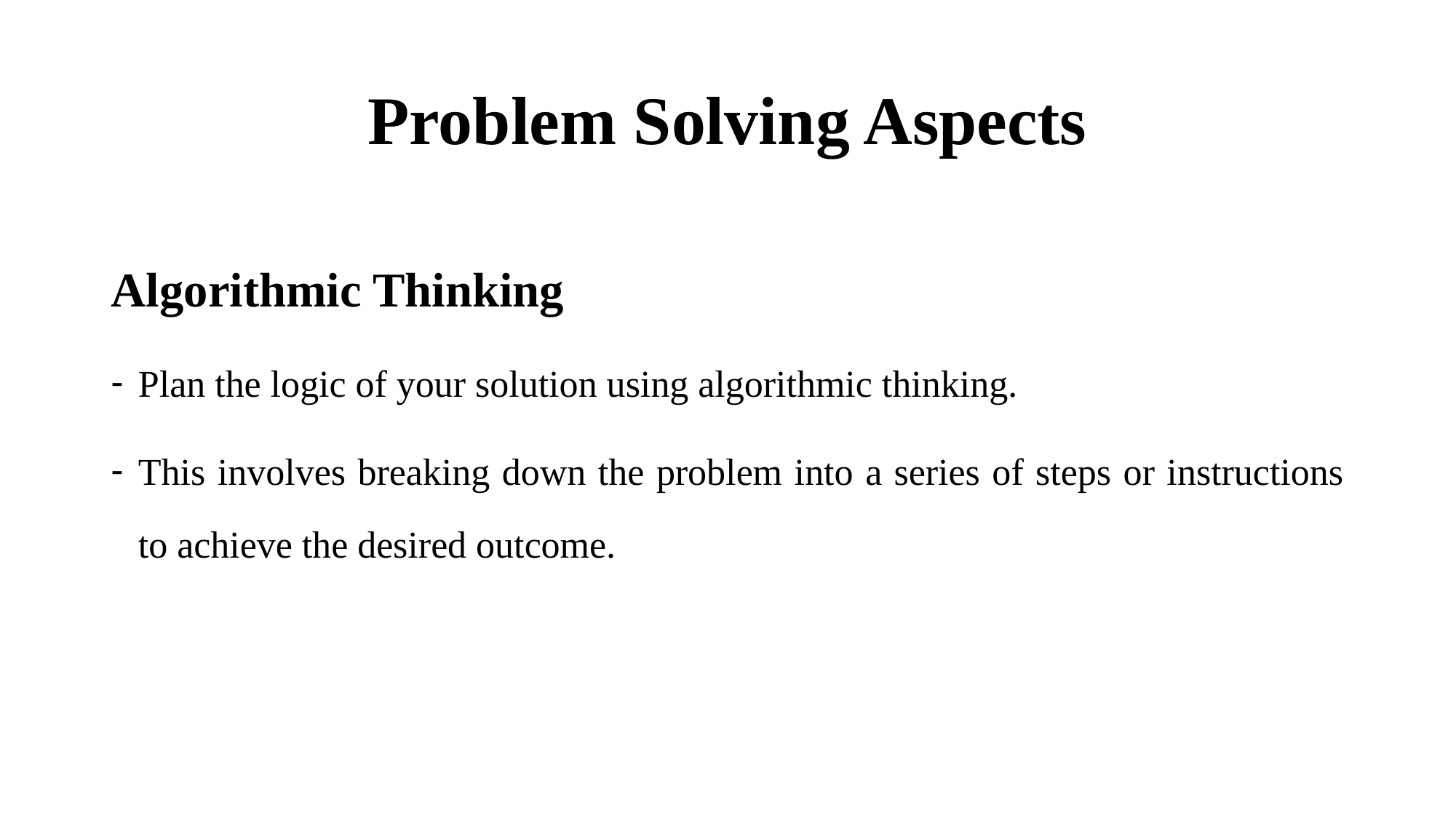

# Problem Solving Aspects
Algorithmic Thinking
Plan the logic of your solution using algorithmic thinking.
This involves breaking down the problem into a series of steps or instructions to achieve the desired outcome.